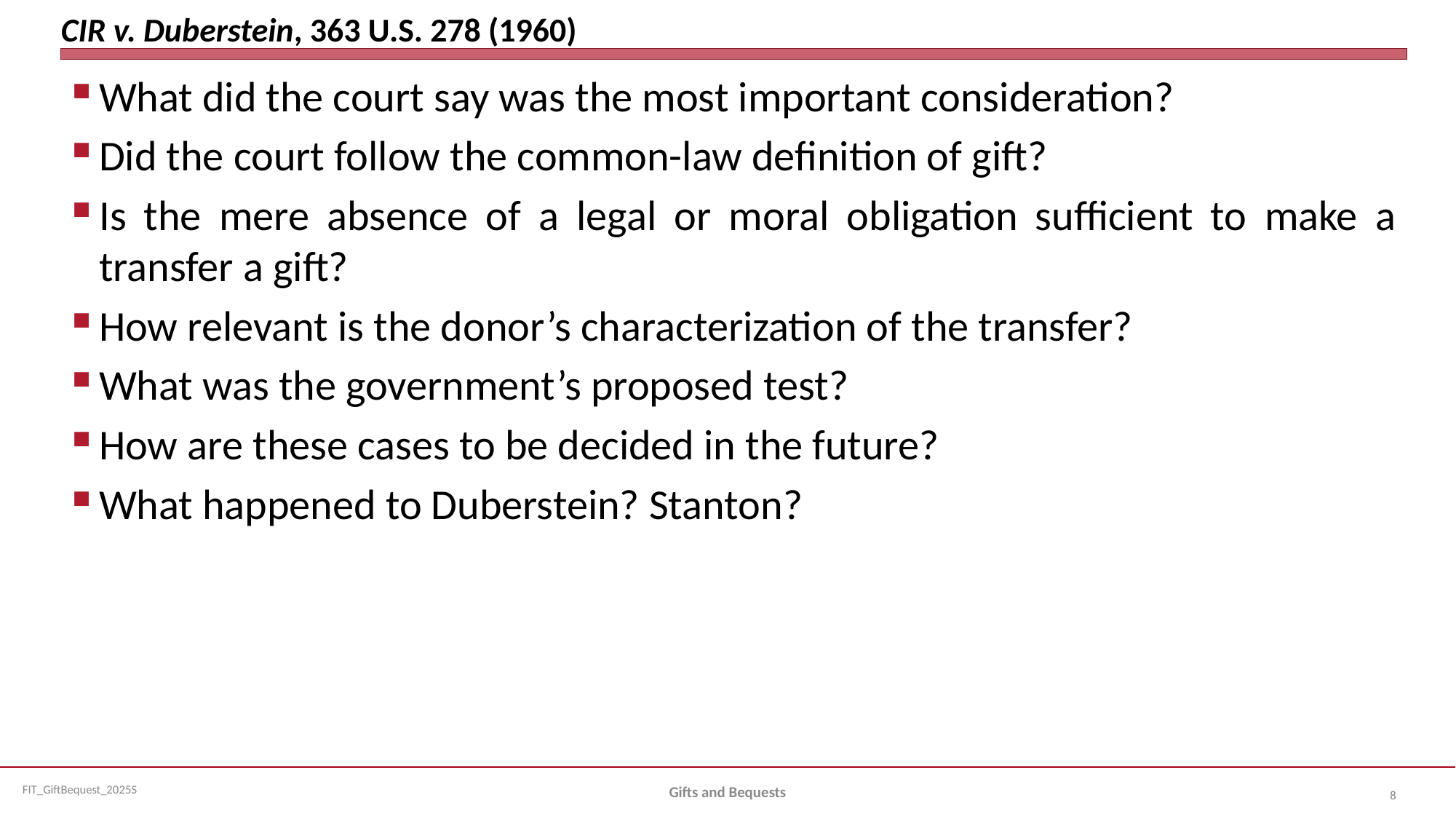

# CIR v. Duberstein, 363 U.S. 278 (1960)
What did the court say was the most important consideration?
Did the court follow the common-law definition of gift?
Is the mere absence of a legal or moral obligation sufficient to make a transfer a gift?
How relevant is the donor’s characterization of the transfer?
What was the government’s proposed test?
How are these cases to be decided in the future?
What happened to Duberstein? Stanton?
Gifts and Bequests
8